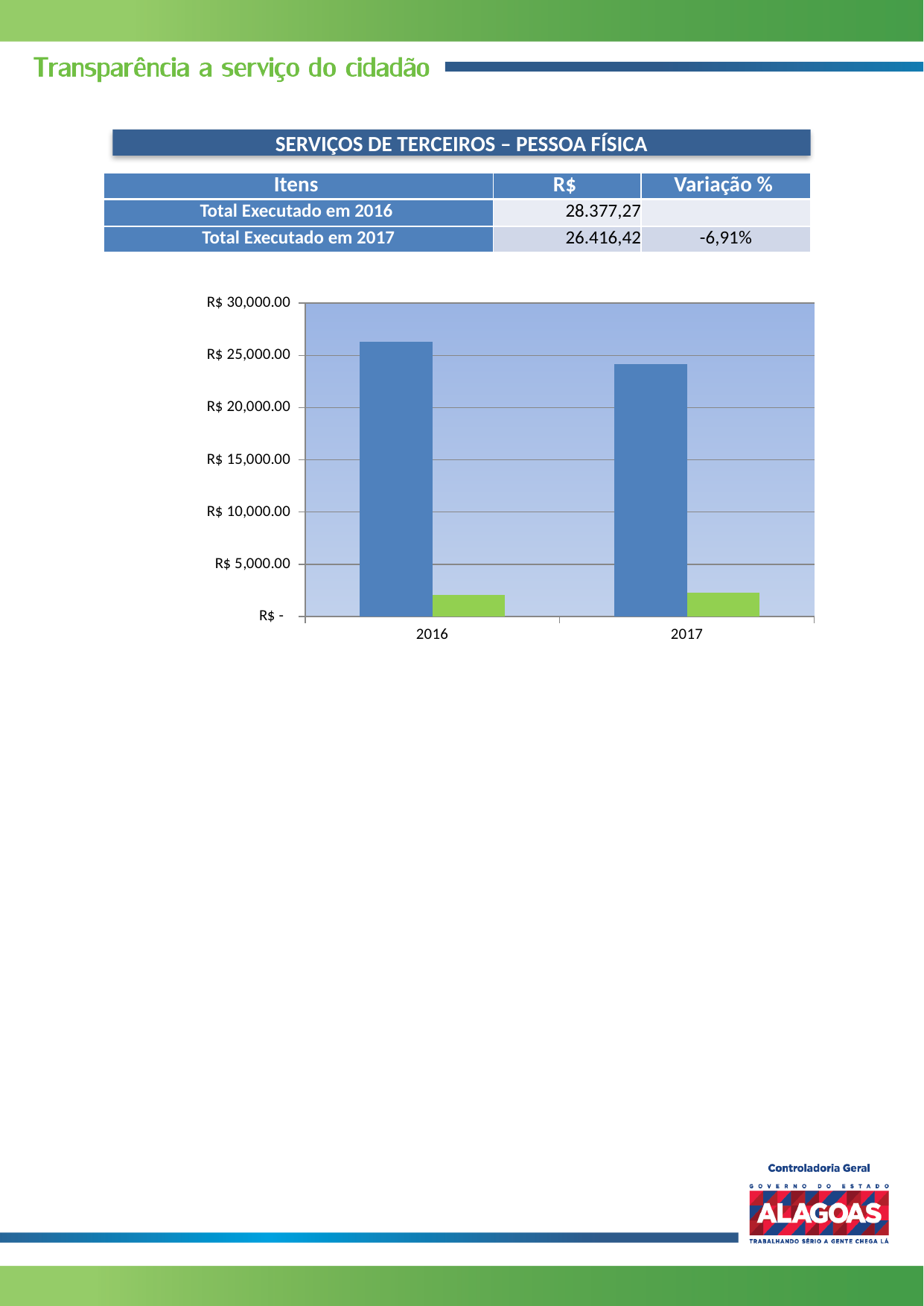

SERVIÇOS DE TERCEIROS – PESSOA FÍSICA
| Itens | R$ | Variação % |
| --- | --- | --- |
| Total Executado em 2016 | 28.377,27 |  |
| Total Executado em 2017 | 26.416,42 | -6,91% |

### Chart

| Category | Estagiários | Locação de Imóveis |
|---|---|---|
| 2016 | 26320.0 | 2057.27 |
| 2017 | 24160.0 | 2256.42 |